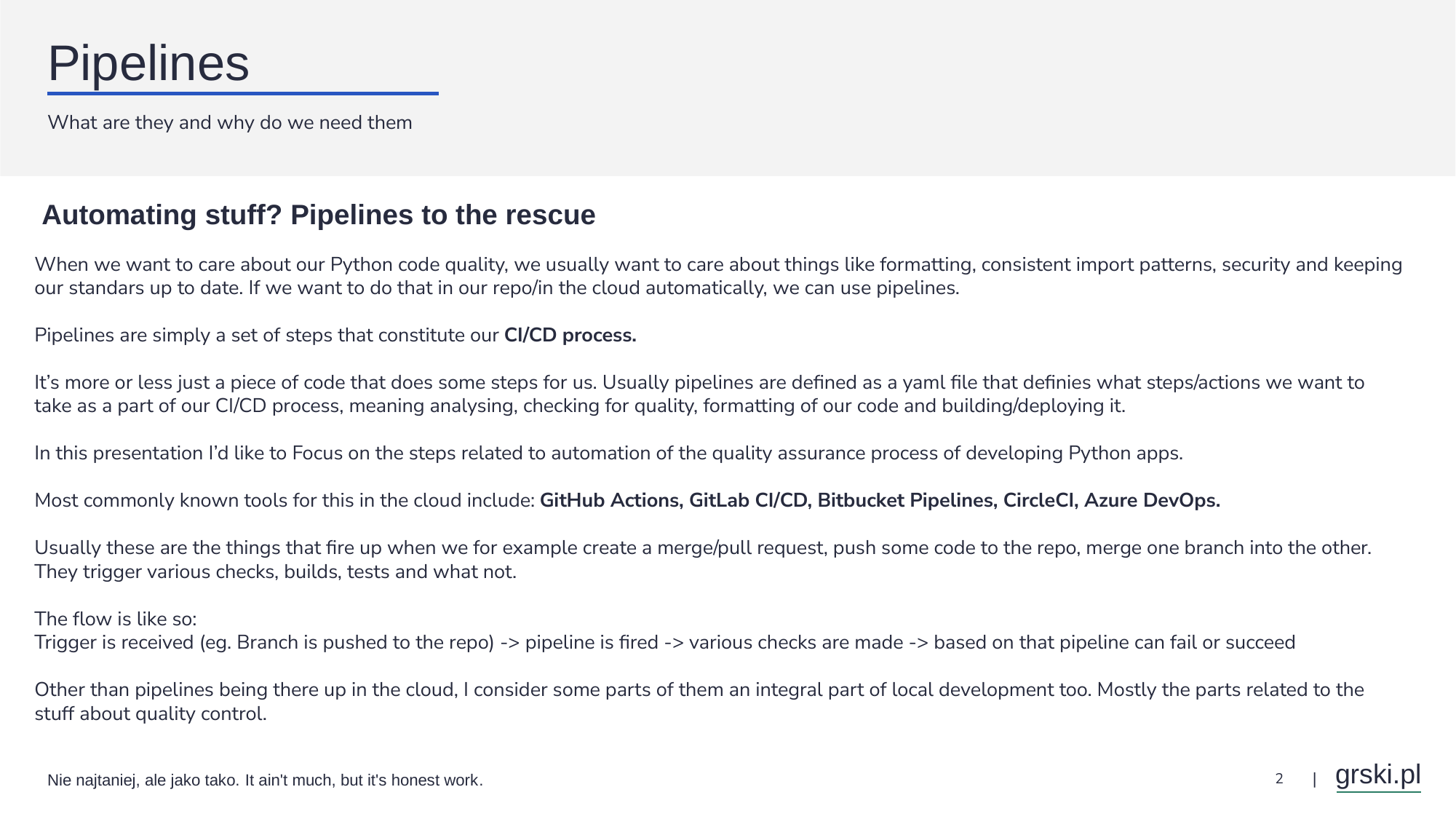

# Pipelines
What are they and why do we need them

Automating stuff? Pipelines to the rescue
When we want to care about our Python code quality, we usually want to care about things like formatting, consistent import patterns, security and keeping our standars up to date. If we want to do that in our repo/in the cloud automatically, we can use pipelines.

Pipelines are simply a set of steps that constitute our CI/CD process.

It’s more or less just a piece of code that does some steps for us. Usually pipelines are defined as a yaml file that definies what steps/actions we want to take as a part of our CI/CD process, meaning analysing, checking for quality, formatting of our code and building/deploying it.

In this presentation I’d like to Focus on the steps related to automation of the quality assurance process of developing Python apps.

Most commonly known tools for this in the cloud include: GitHub Actions, GitLab CI/CD, Bitbucket Pipelines, CircleCI, Azure DevOps.

Usually these are the things that fire up when we for example create a merge/pull request, push some code to the repo, merge one branch into the other. They trigger various checks, builds, tests and what not.

The flow is like so:
Trigger is received (eg. Branch is pushed to the repo) -> pipeline is fired -> various checks are made -> based on that pipeline can fail or succeed

Other than pipelines being there up in the cloud, I consider some parts of them an integral part of local development too. Mostly the parts related to the stuff about quality control.